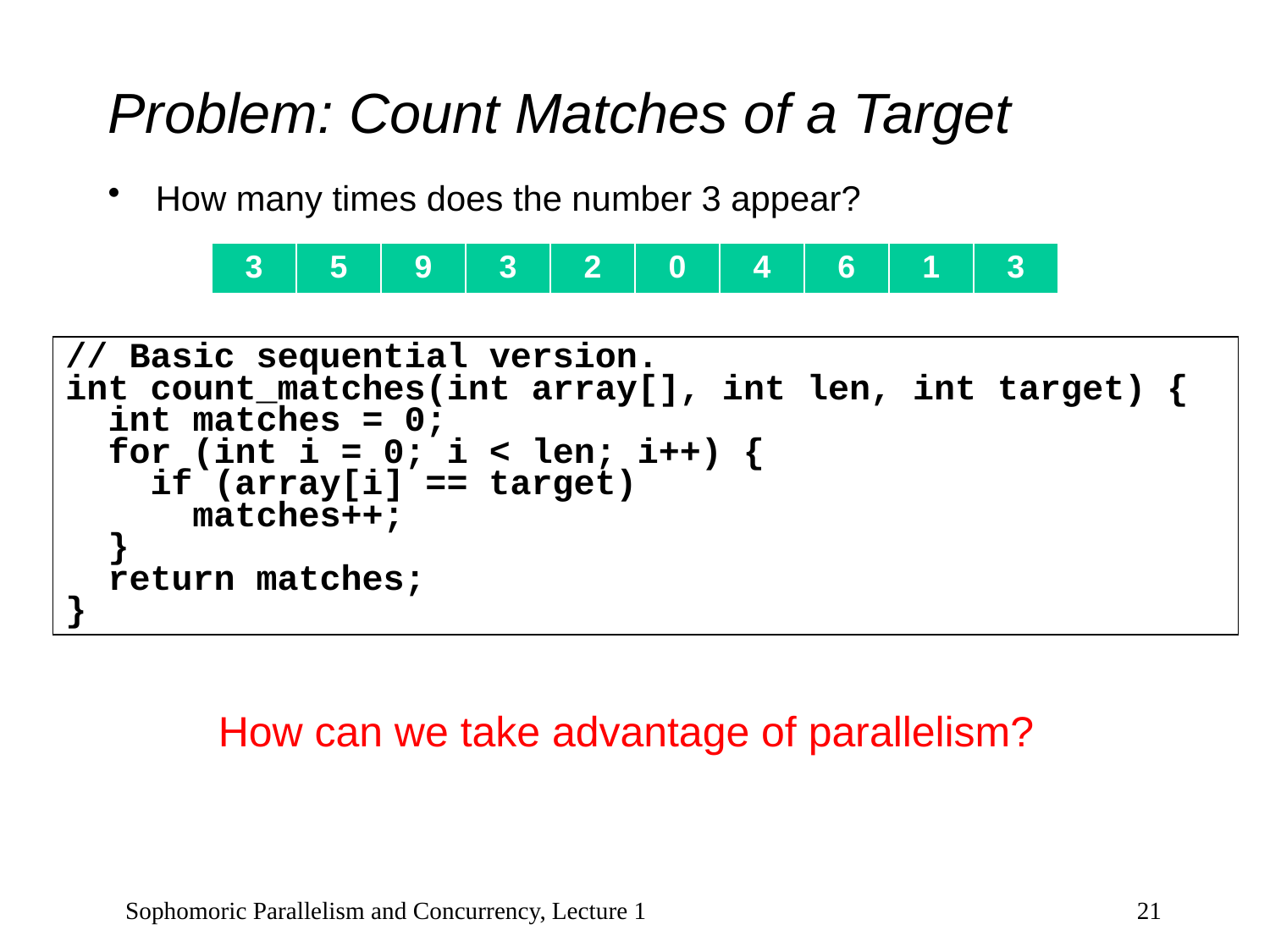

# Problem: Count Matches of a Target
How many times does the number 3 appear?

| 3 | 5 | 9 | 3 | 2 | 0 | 4 | 6 | 1 | 3 |
| --- | --- | --- | --- | --- | --- | --- | --- | --- | --- |
// Basic sequential version.
int count_matches(int array[], int len, int target) {
  int matches = 0;
  for (int i = 0; i < len; i++) {
    if (array[i] == target)
      matches++;
  }
  return matches;
}
How can we take advantage of parallelism?
Sophomoric Parallelism and Concurrency, Lecture 1
21